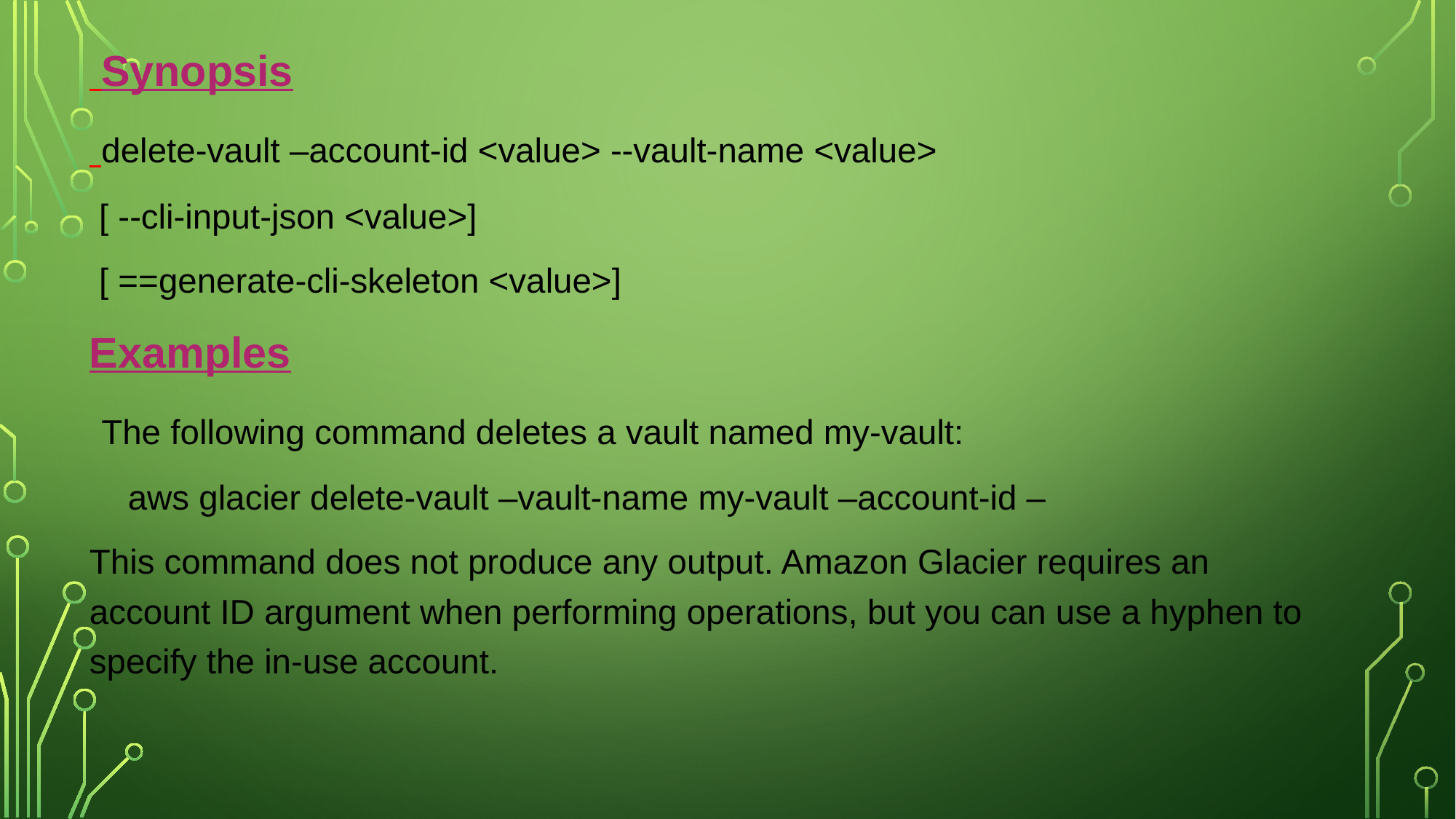

Synopsis
 delete-vault –account-id <value> --vault-name <value>
 [ --cli-input-json <value>]
 [ ==generate-cli-skeleton <value>]
Examples
 The following command deletes a vault named my-vault:
    aws glacier delete-vault –vault-name my-vault –account-id –
This command does not produce any output. Amazon Glacier requires an account ID argument when performing operations, but you can use a hyphen to specify the in-use account.